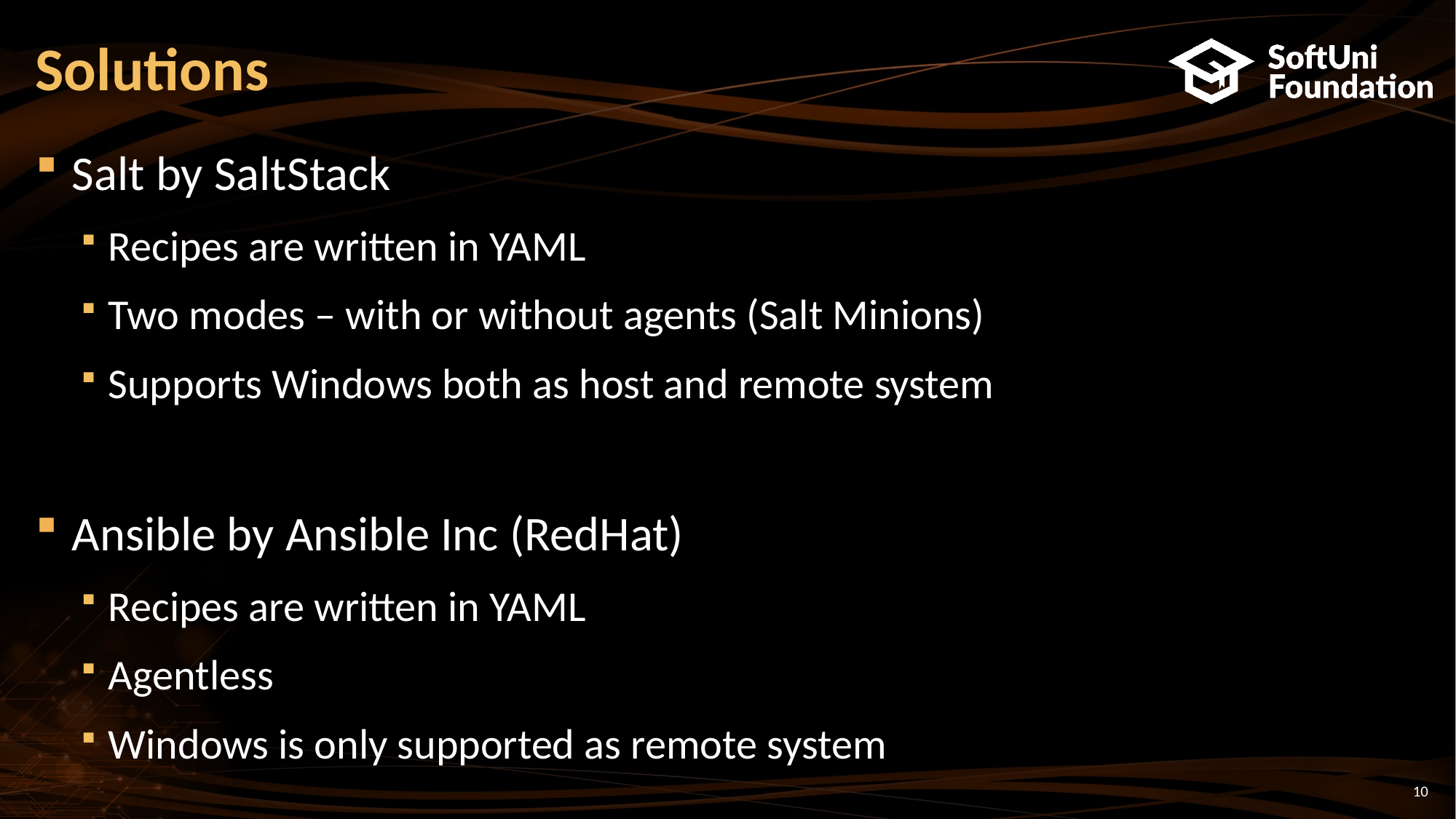

# Solutions
Salt by SaltStack
Recipes are written in YAML
Two modes – with or without agents (Salt Minions)
Supports Windows both as host and remote system

Ansible by Ansible Inc (RedHat)
Recipes are written in YAML
Agentless
Windows is only supported as remote system
10